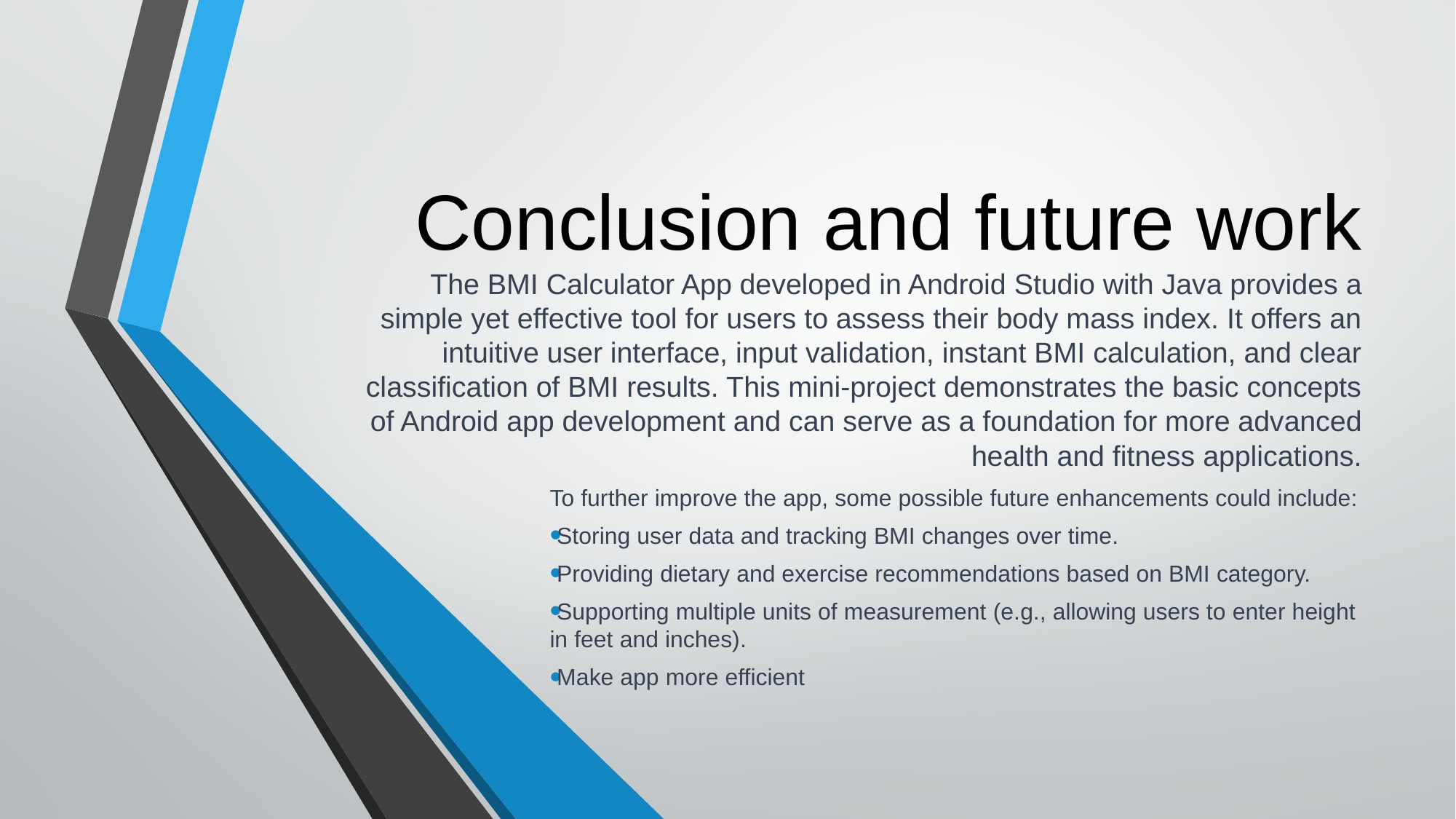

# Conclusion and future work The BMI Calculator App developed in Android Studio with Java provides a simple yet effective tool for users to assess their body mass index. It offers an intuitive user interface, input validation, instant BMI calculation, and clear classification of BMI results. This mini-project demonstrates the basic concepts of Android app development and can serve as a foundation for more advanced health and fitness applications.
To further improve the app, some possible future enhancements could include:
Storing user data and tracking BMI changes over time.
Providing dietary and exercise recommendations based on BMI category.
Supporting multiple units of measurement (e.g., allowing users to enter height in feet and inches).
Make app more efficient